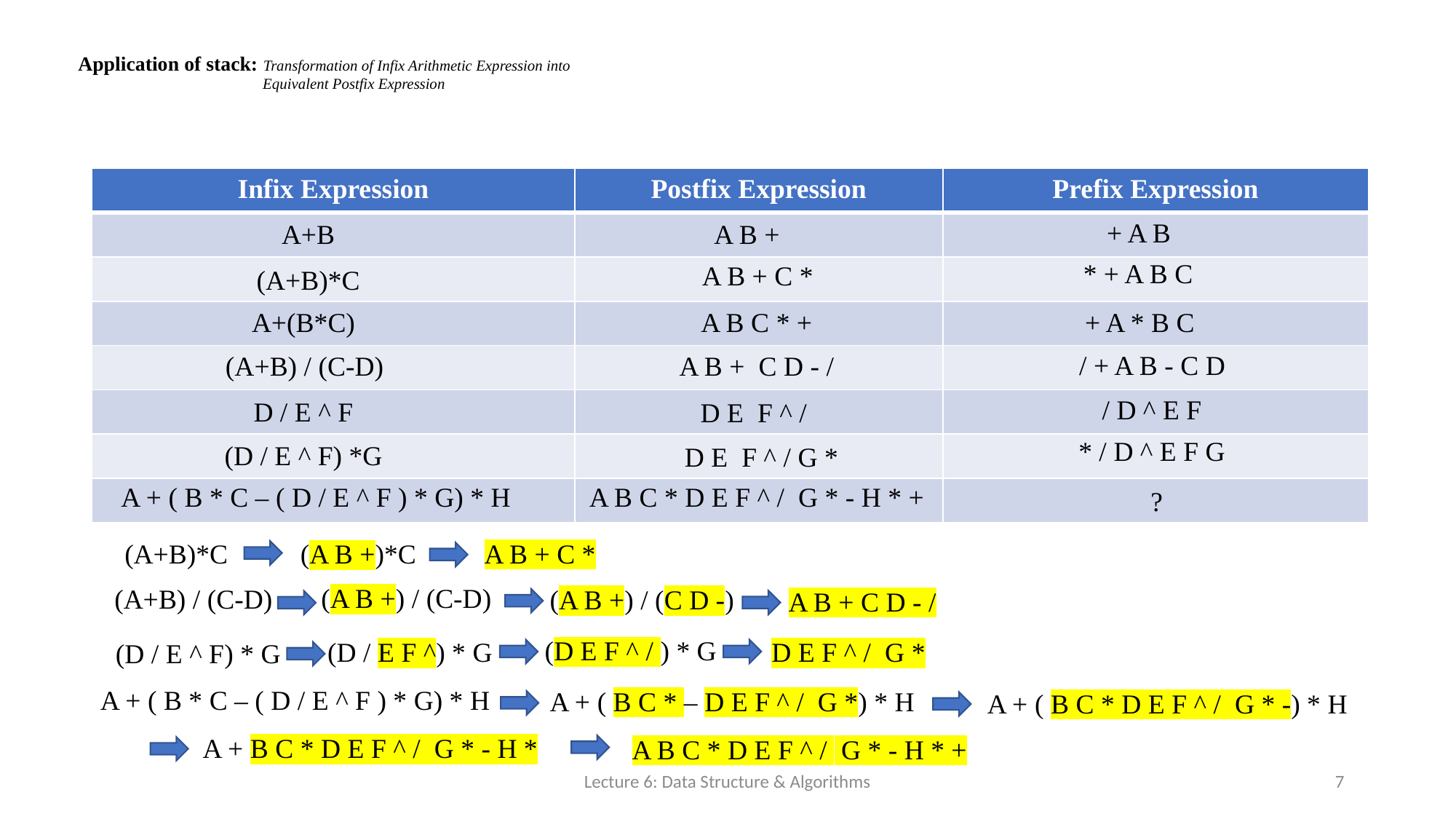

# Application of stack: Transformation of Infix Arithmetic Expression into Equivalent Postfix Expression
| Infix Expression | Postfix Expression | Prefix Expression |
| --- | --- | --- |
|  |  |  |
|  |  |  |
|  |  |  |
|  |  |  |
|  |  |  |
|  |  |  |
|  |  |  |
+ A B
A+B
A B +
* + A B C
A B + C *
(A+B)*C
A+(B*C)
+ A * B C
A B C * +
/ + A B - C D
(A+B) / (C-D)
A B +  C D - /
/ D ^ E F
D / E ^ F
D E  F ^ /
* / D ^ E F G
(D / E ^ F) *G
D E  F ^ / G *
A B C * D E F ^ /  G * - H * +
A + ( B * C – ( D / E ^ F ) * G) * H
?
A B + C *
(A+B)*C
(A B +)*C

(A B +) / (C-D)
(A+B) / (C-D)
(A B +) / (C D -)
A B + C D - /

(D E F ^ / ) * G
(D / E F ^) * G
D E F ^ /  G *
(D / E ^ F) * G

A + ( B * C – ( D / E ^ F ) * G) * H
A + ( B C * – D E F ^ /  G *) * H
A + ( B C * D E F ^ /  G * -) * H

A + B C * D E F ^ /  G * - H *
A B C * D E F ^ /  G * - H * +

Lecture 6: Data Structure & Algorithms
7